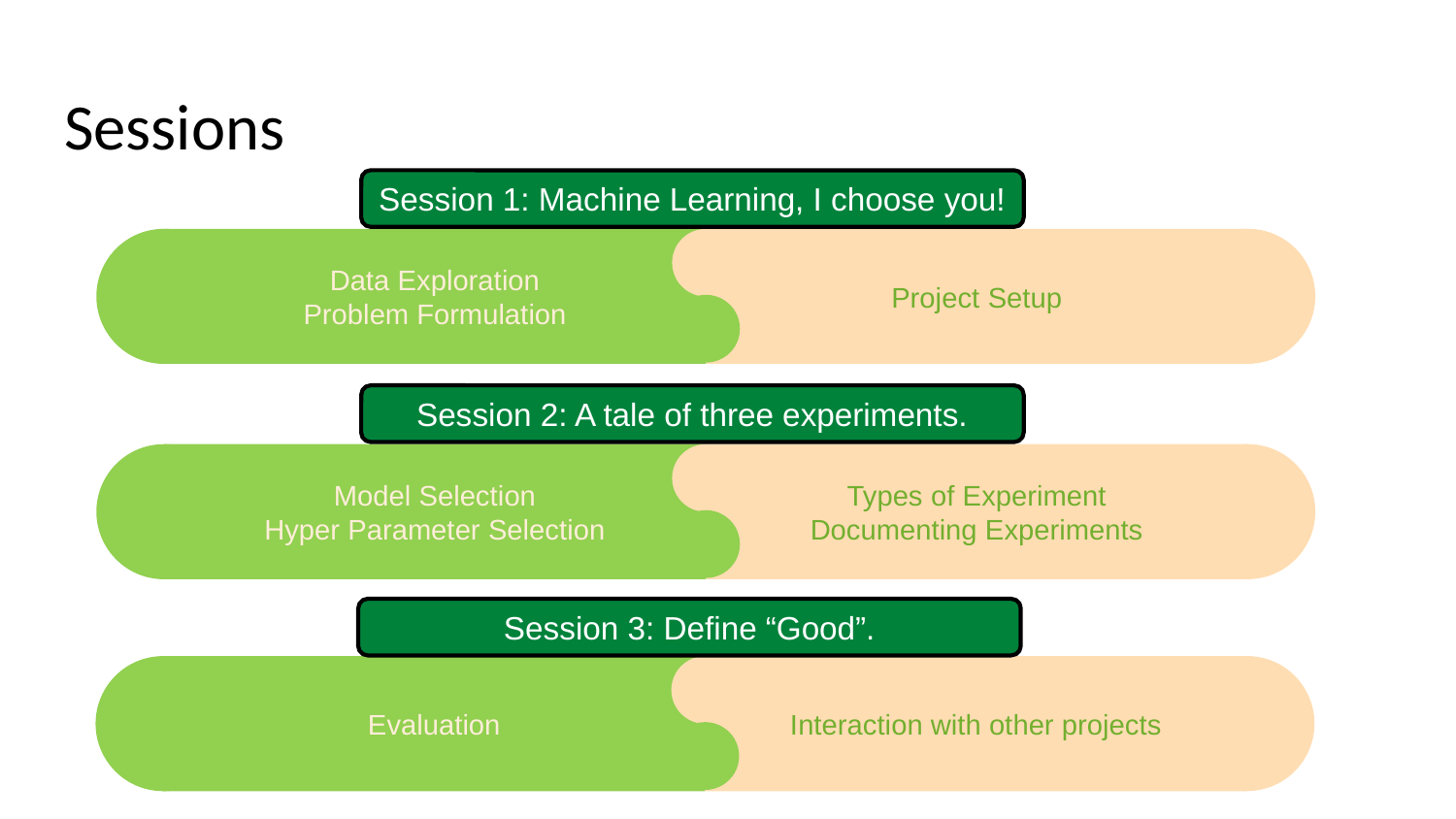

# Sessions
Session 1: Machine Learning, I choose you!

Project Setup

Data Exploration
Problem Formulation

Session 2: A tale of three experiments.

Types of Experiment
Documenting Experiments

Model Selection
Hyper Parameter Selection

Session 3: Define “Good”.

Interaction with other projects

Evaluation